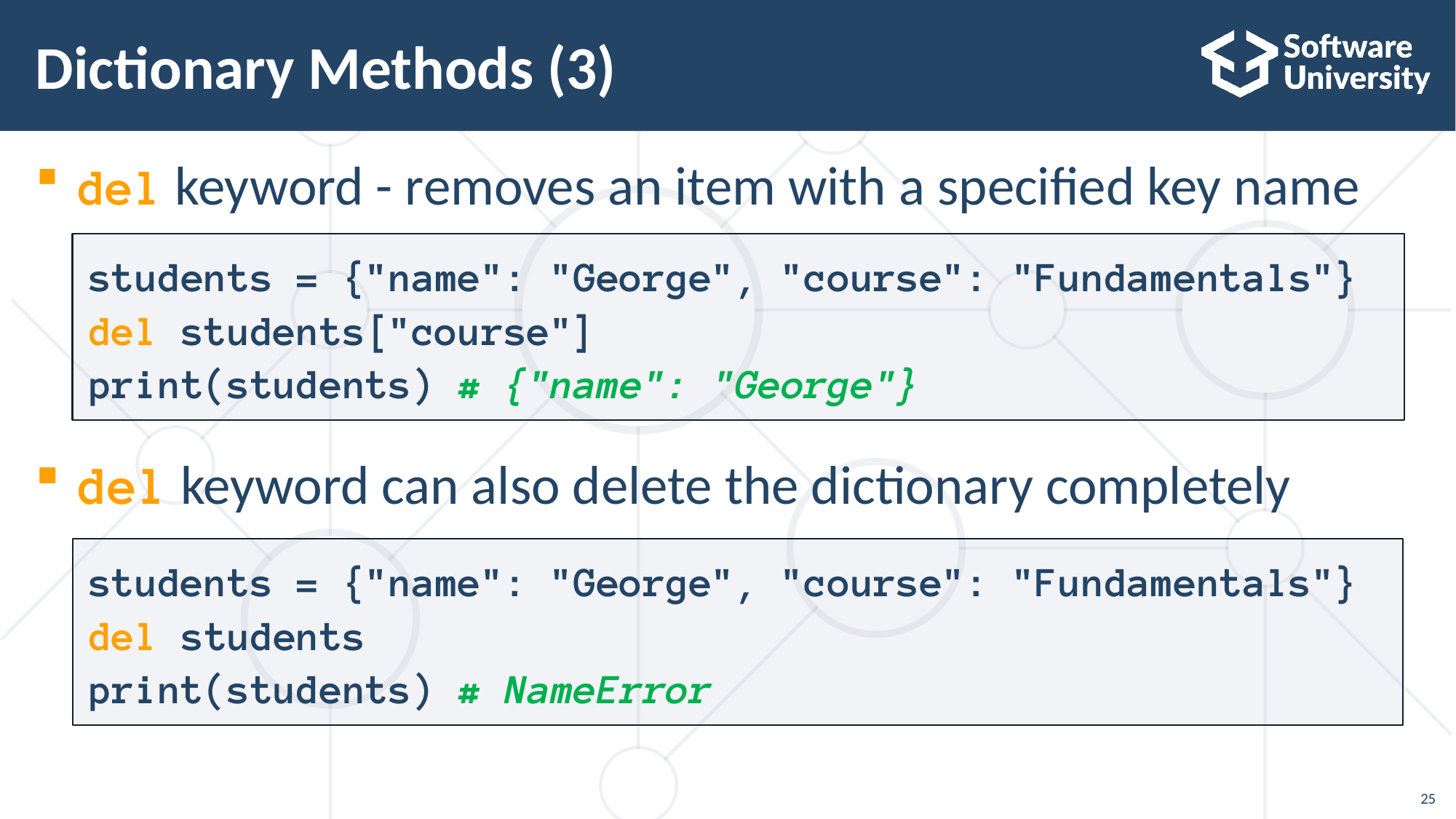

# Dictionary Methods (3)
del keyword - removes an item with a specified key name

del keyword can also delete the dictionary completely
students = {"name": "George", "course": "Fundamentals"}
del students["course"]
print(students) # {"name": "George"}
students = {"name": "George", "course": "Fundamentals"}
del students
print(students) # NameError
25